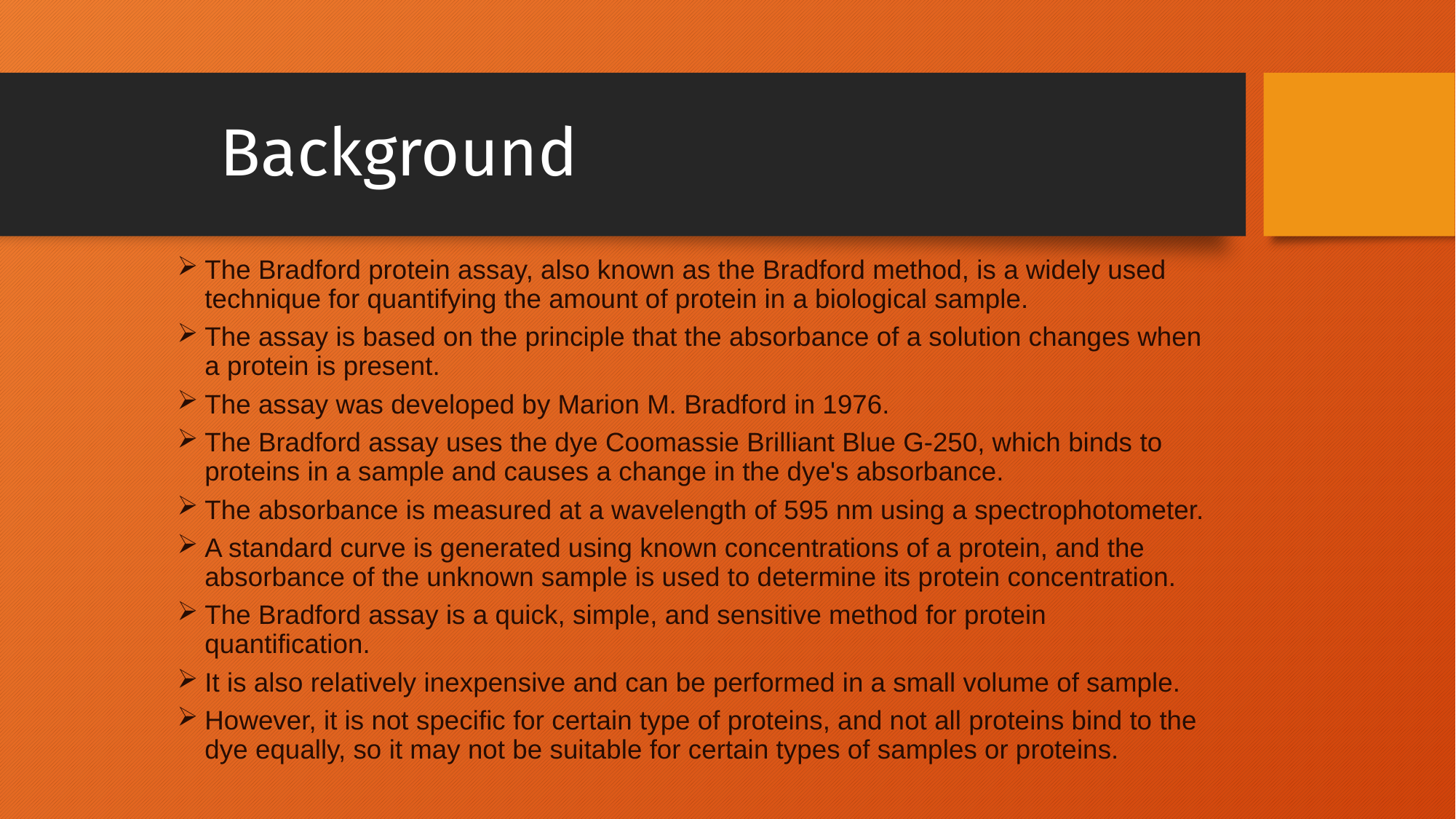

Background
The Bradford protein assay, also known as the Bradford method, is a widely used technique for quantifying the amount of protein in a biological sample.
The assay is based on the principle that the absorbance of a solution changes when a protein is present.
The assay was developed by Marion M. Bradford in 1976.
The Bradford assay uses the dye Coomassie Brilliant Blue G-250, which binds to proteins in a sample and causes a change in the dye's absorbance.
The absorbance is measured at a wavelength of 595 nm using a spectrophotometer.
A standard curve is generated using known concentrations of a protein, and the absorbance of the unknown sample is used to determine its protein concentration.
The Bradford assay is a quick, simple, and sensitive method for protein quantification.
It is also relatively inexpensive and can be performed in a small volume of sample.
However, it is not specific for certain type of proteins, and not all proteins bind to the dye equally, so it may not be suitable for certain types of samples or proteins.